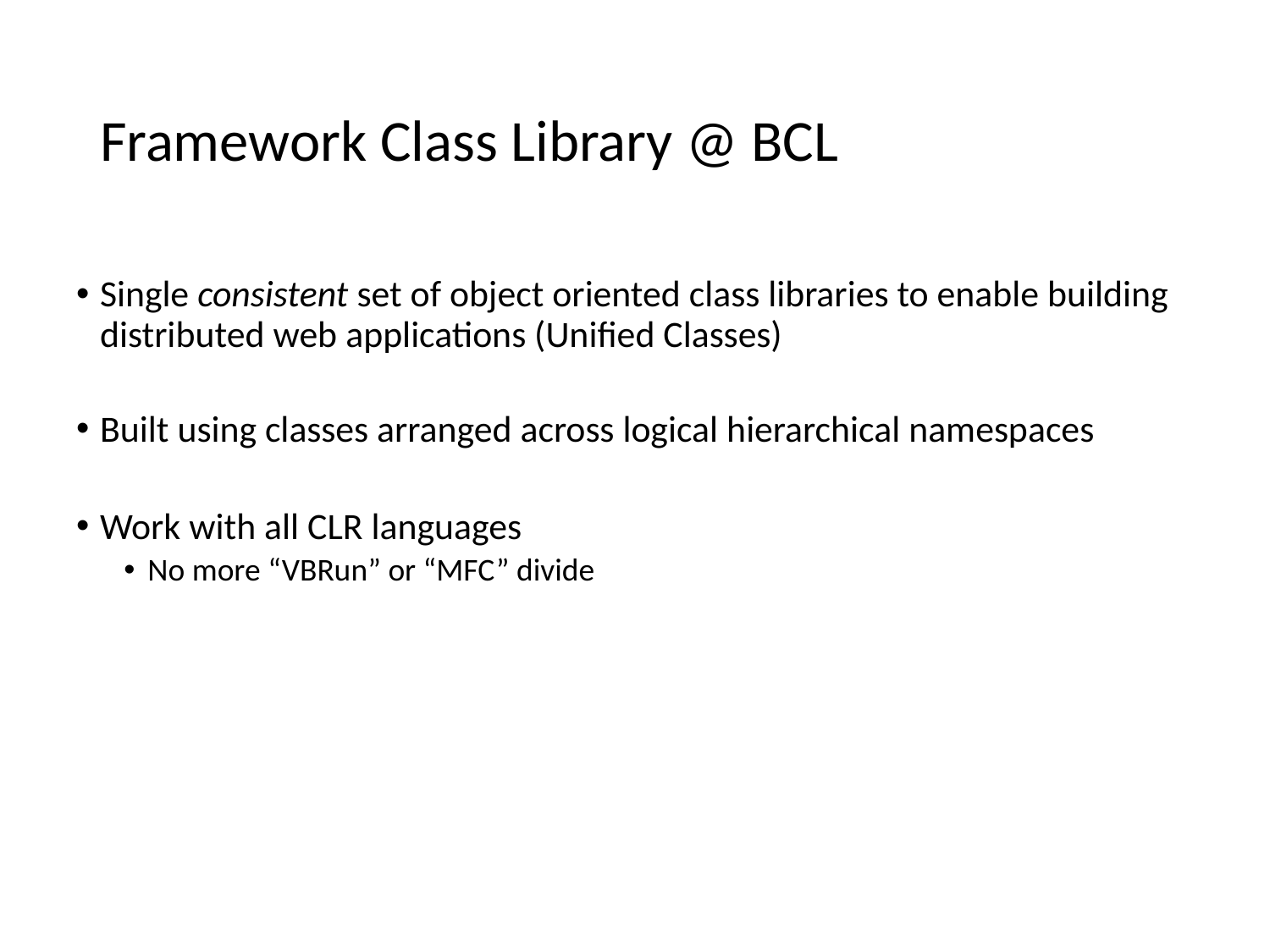

# Framework Class Library @ BCL
Single consistent set of object oriented class libraries to enable building distributed web applications (Unified Classes)

Built using classes arranged across logical hierarchical namespaces

Work with all CLR languages
No more “VBRun” or “MFC” divide